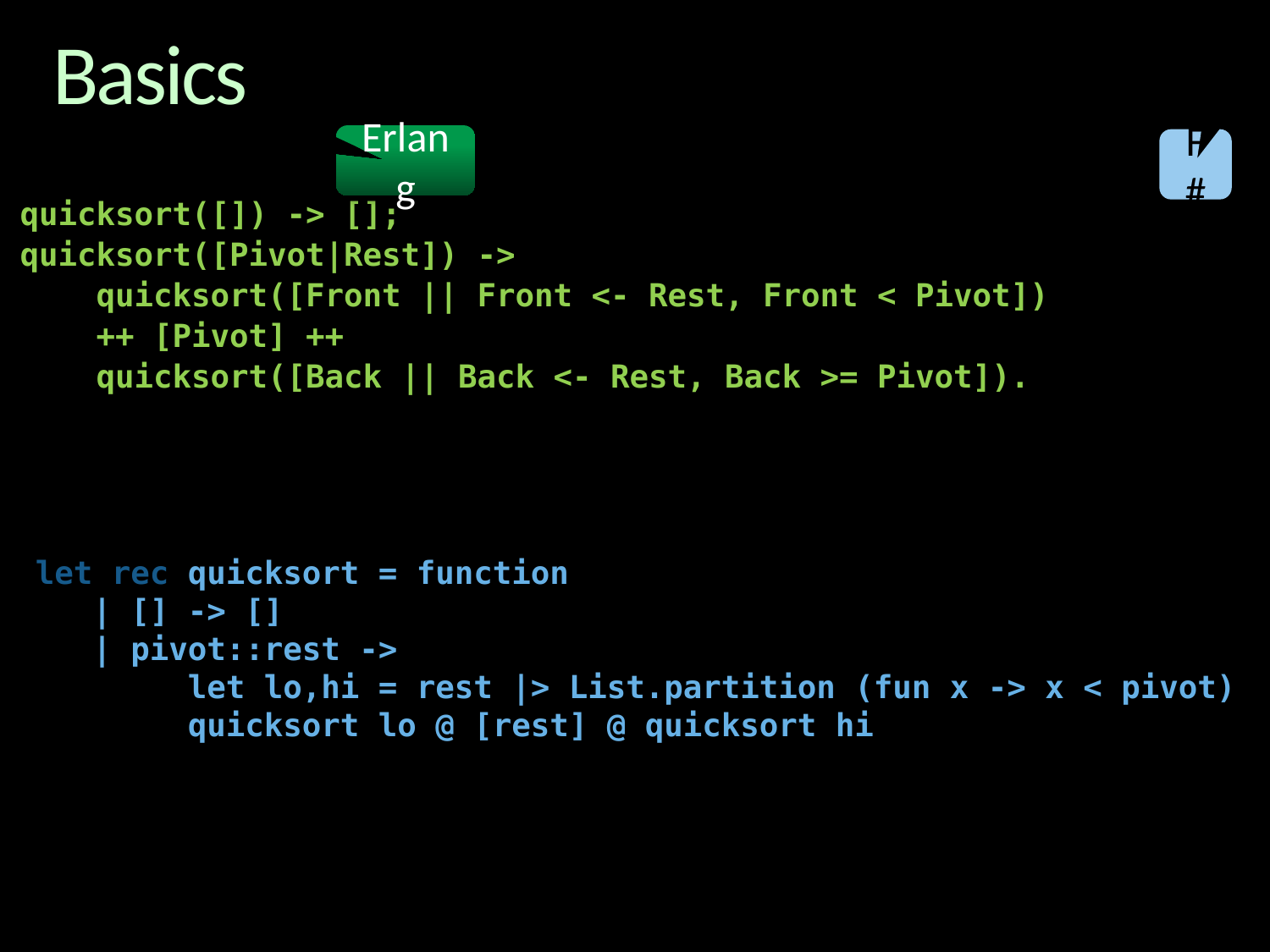

# Basics
Erlang
F#
quicksort([]) -> [];
quicksort([Pivot|Rest]) ->
    quicksort([Front || Front <- Rest, Front < Pivot])
    ++ [Pivot] ++
    quicksort([Back || Back <- Rest, Back >= Pivot]).
let rec quicksort = function
   | [] -> []
   | pivot::rest ->
        let lo,hi = rest |> List.partition (fun x -> x < pivot)
        quicksort lo @ [rest] @ quicksort hi